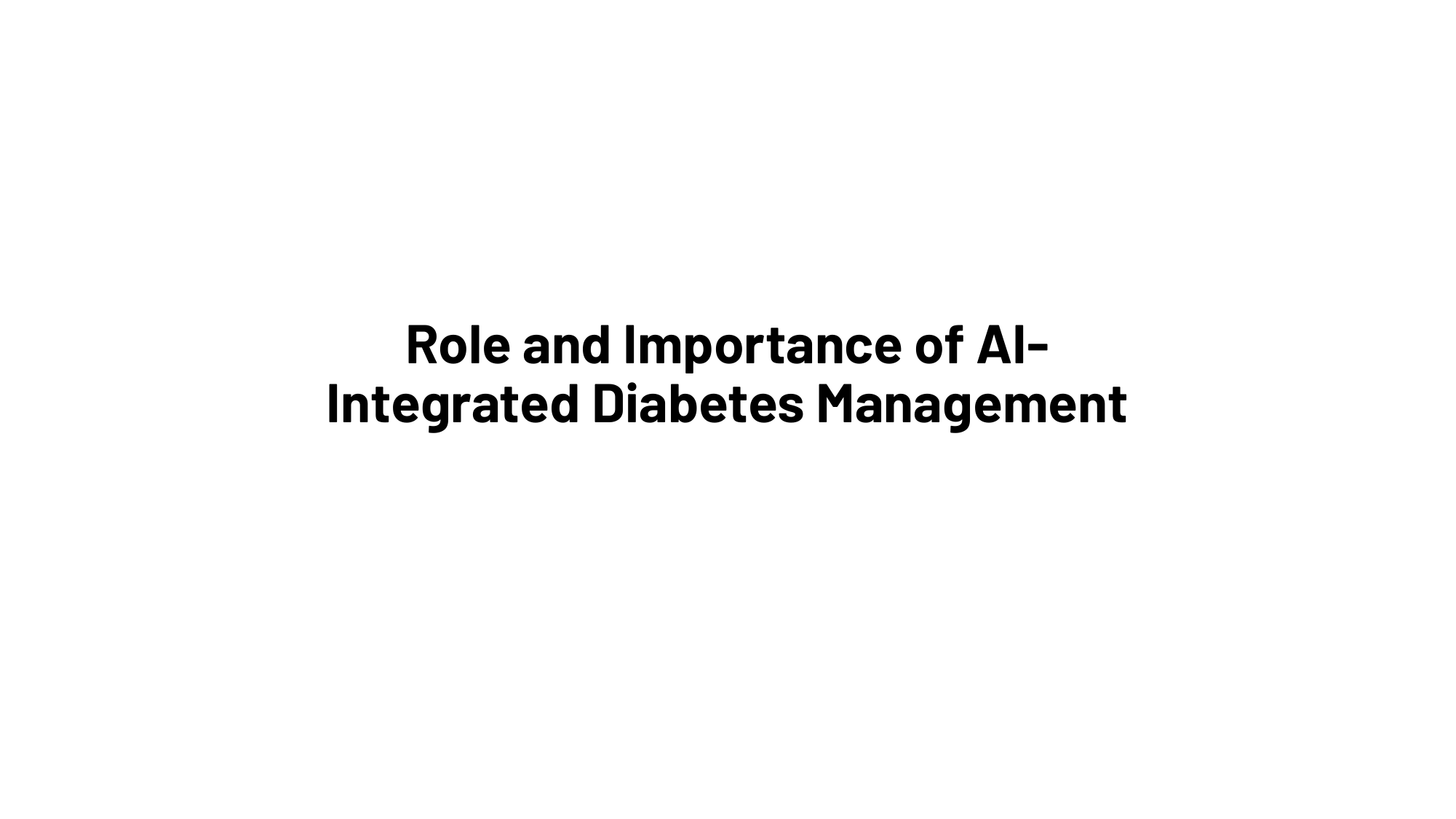

# Role and Importance of AI-Integrated Diabetes Management